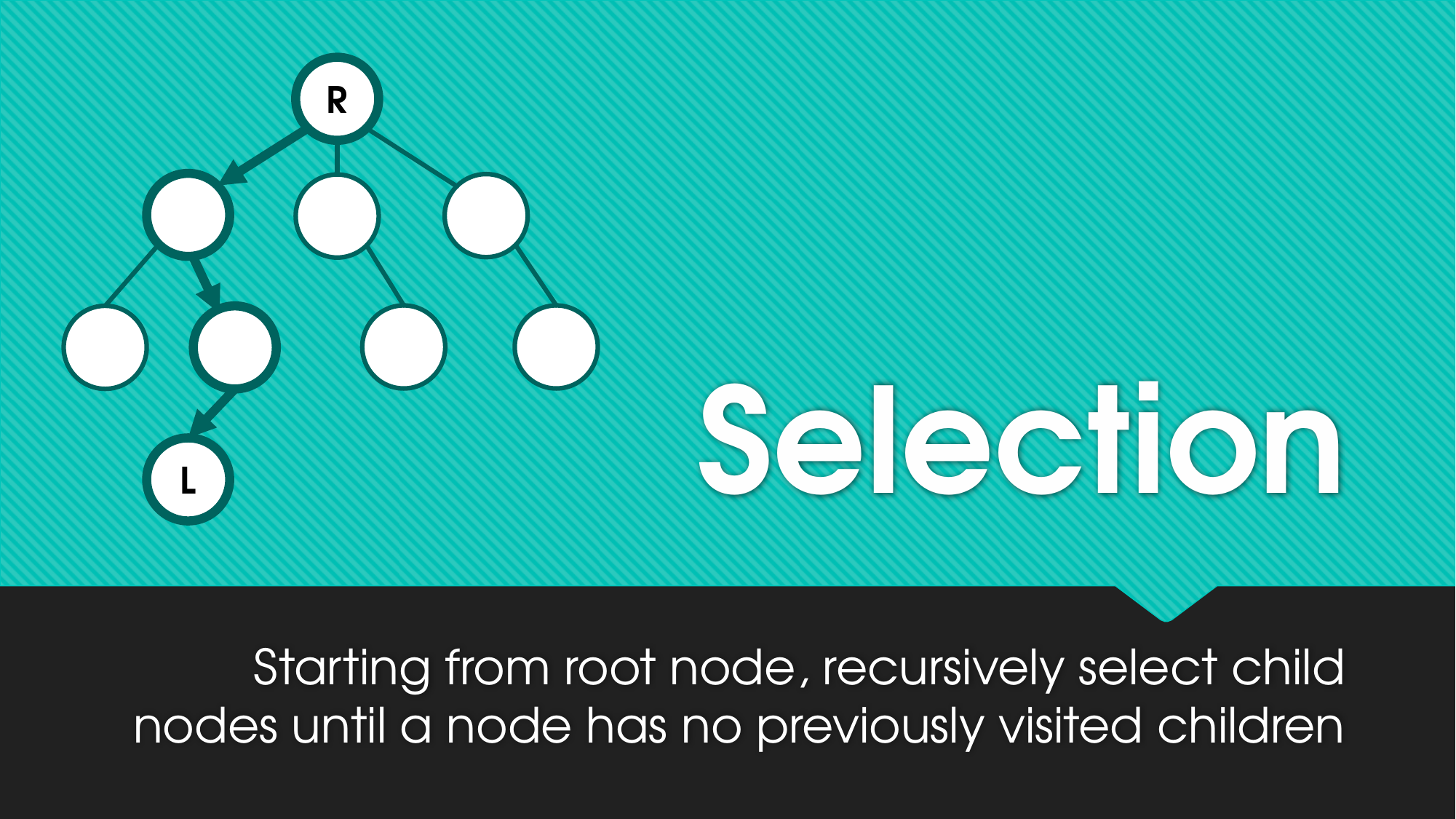

R

# Selection
L
Starting from root node, recursively select child nodes until a node has no previously visited children